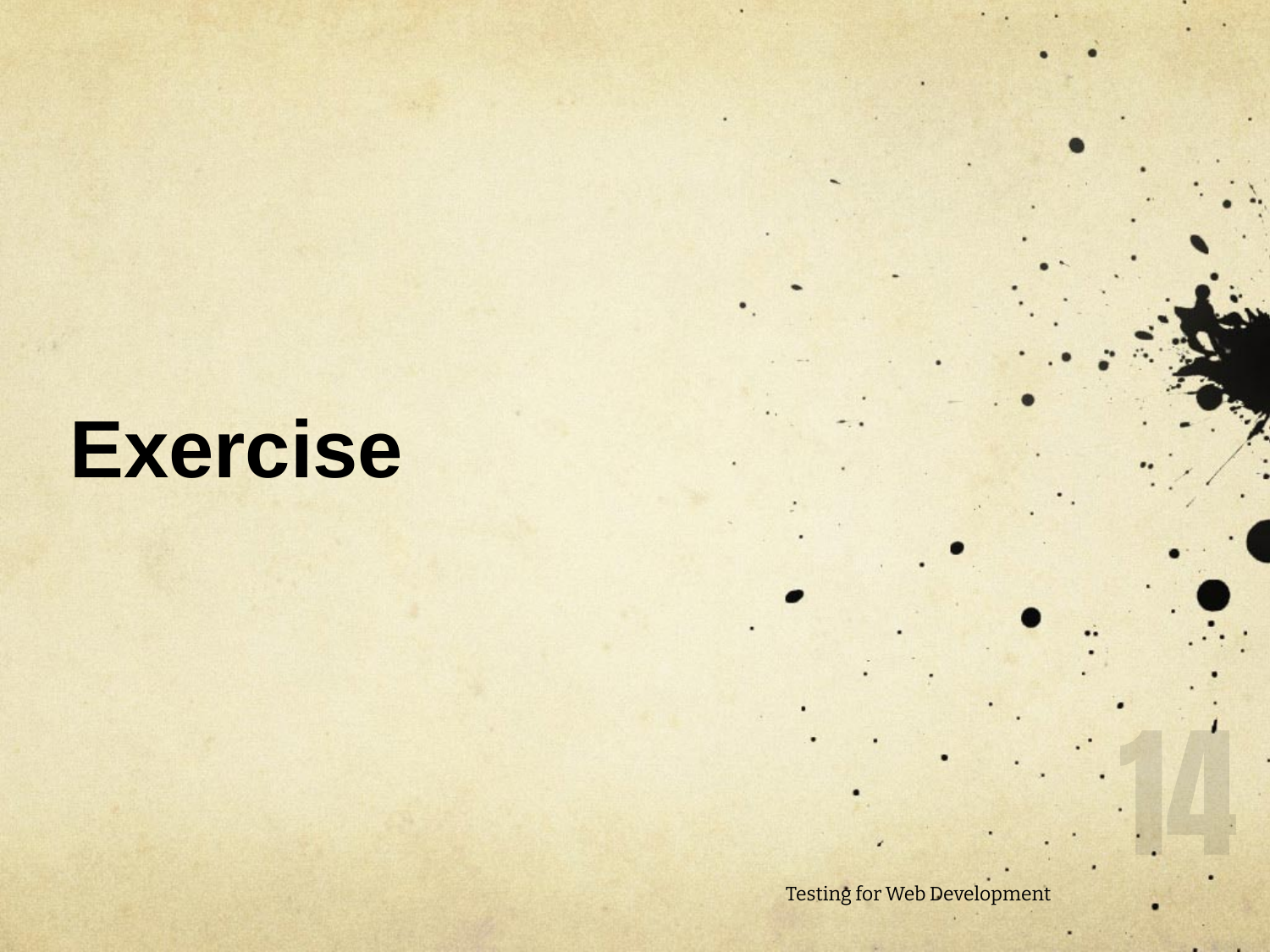

# Exercise

14
Testing for Web Development